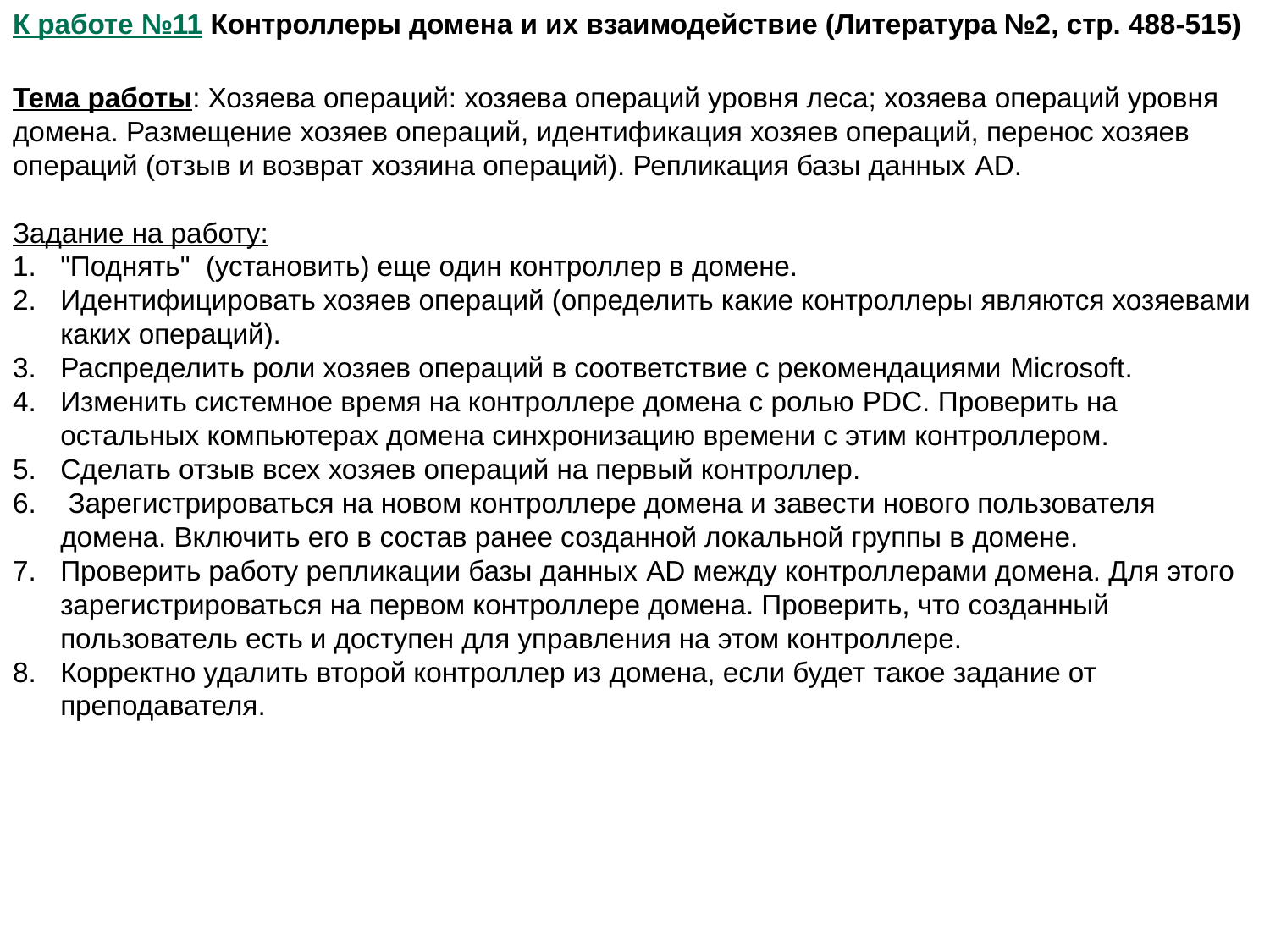

# К работе №11 Контроллеры домена и их взаимодействие (Литература №2, стр. 488-515)

Тема работы: Хозяева операций: хозяева операций уровня леса; хозяева операций уровня домена. Размещение хозяев операций, идентификация хозяев операций, перенос хозяев операций (отзыв и возврат хозяина операций). Репликация базы данных AD.

Задание на работу:
"Поднять"  (установить) еще один контроллер в домене.
Идентифицировать хозяев операций (определить какие контроллеры являются хозяевами каких операций).
Распределить роли хозяев операций в соответствие с рекомендациями Microsoft.
Изменить системное время на контроллере домена с ролью PDC. Проверить на остальных компьютерах домена синхронизацию времени с этим контроллером.
Сделать отзыв всех хозяев операций на первый контроллер.
 Зарегистрироваться на новом контроллере домена и завести нового пользователя домена. Включить его в состав ранее созданной локальной группы в домене.
Проверить работу репликации базы данных AD между контроллерами домена. Для этого зарегистрироваться на первом контроллере домена. Проверить, что созданный пользователь есть и доступен для управления на этом контроллере.
Корректно удалить второй контроллер из домена, если будет такое задание от преподавателя.